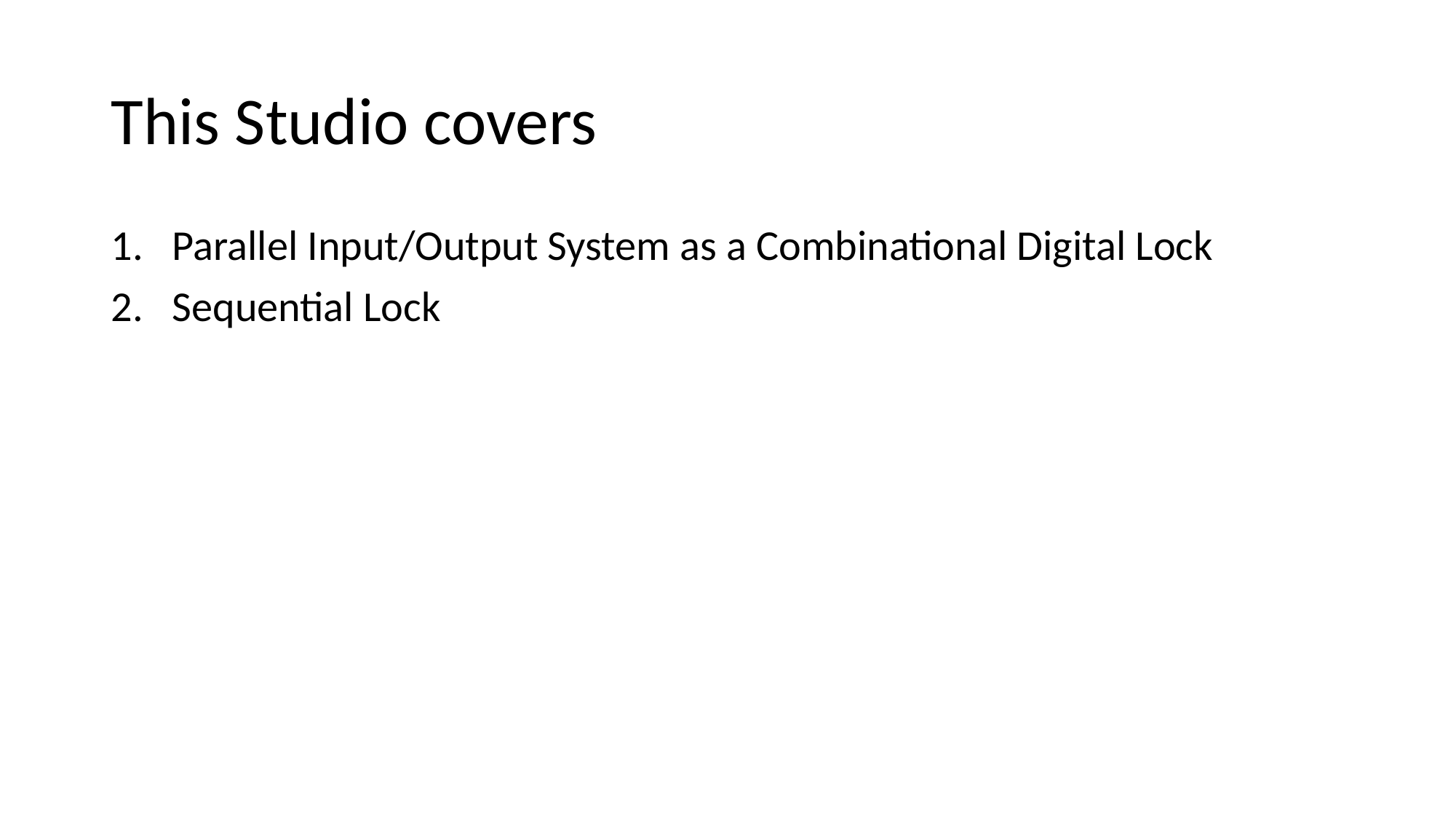

# This Studio covers
Parallel Input/Output System as a Combinational Digital Lock
Sequential Lock